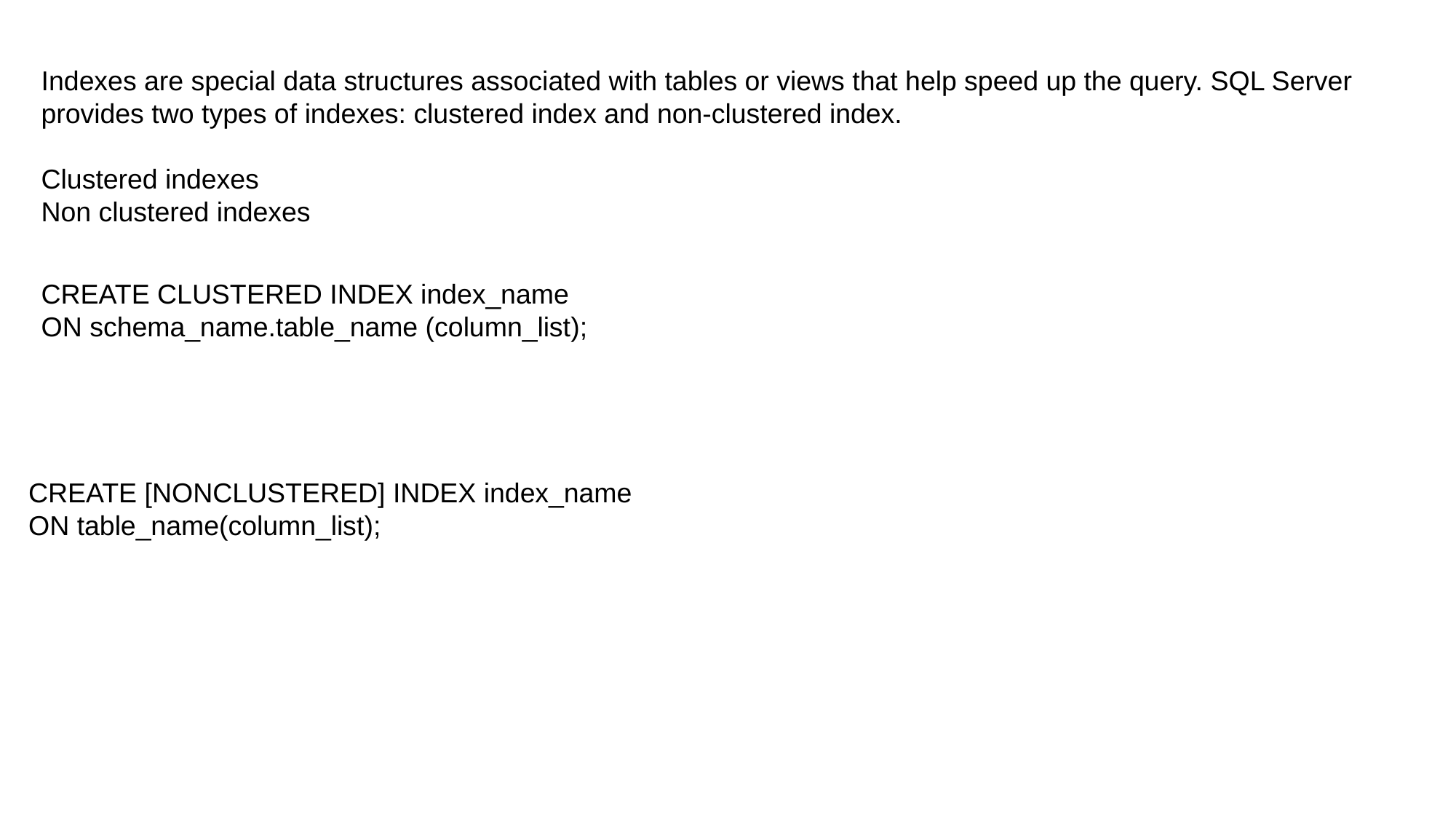

Indexes are special data structures associated with tables or views that help speed up the query. SQL Server provides two types of indexes: clustered index and non-clustered index.

Clustered indexes
Non clustered indexes
CREATE CLUSTERED INDEX index_name
ON schema_name.table_name (column_list);
CREATE [NONCLUSTERED] INDEX index_name
ON table_name(column_list);